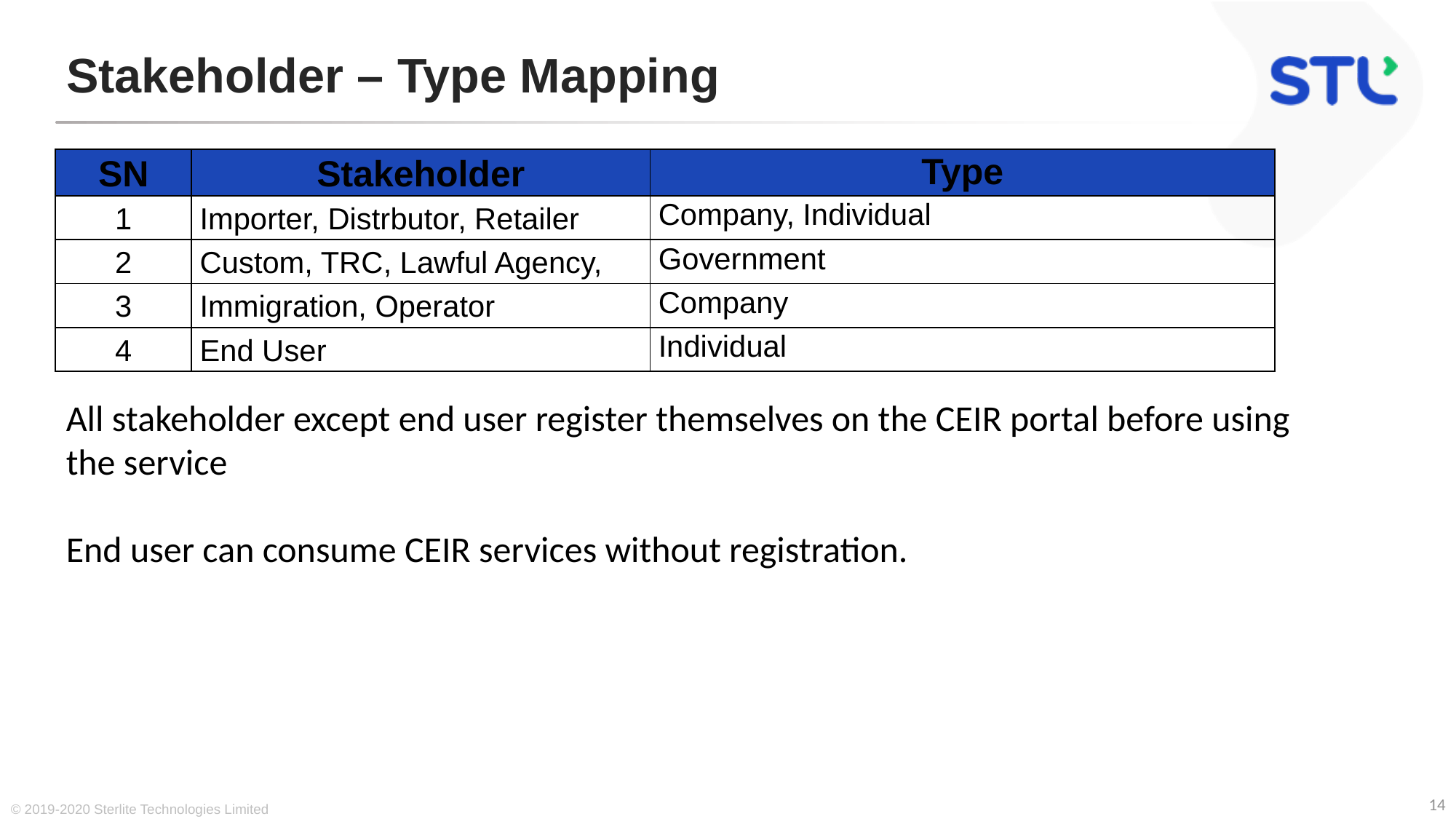

# Stakeholder – Type Mapping
| SN | Stakeholder | Type |
| --- | --- | --- |
| 1 | Importer, Distrbutor, Retailer | Company, Individual |
| 2 | Custom, TRC, Lawful Agency, | Government |
| 3 | Immigration, Operator | Company |
| 4 | End User | Individual |
All stakeholder except end user register themselves on the CEIR portal before using the service

End user can consume CEIR services without registration.
14
© 2019-2020 Sterlite Technologies Limited